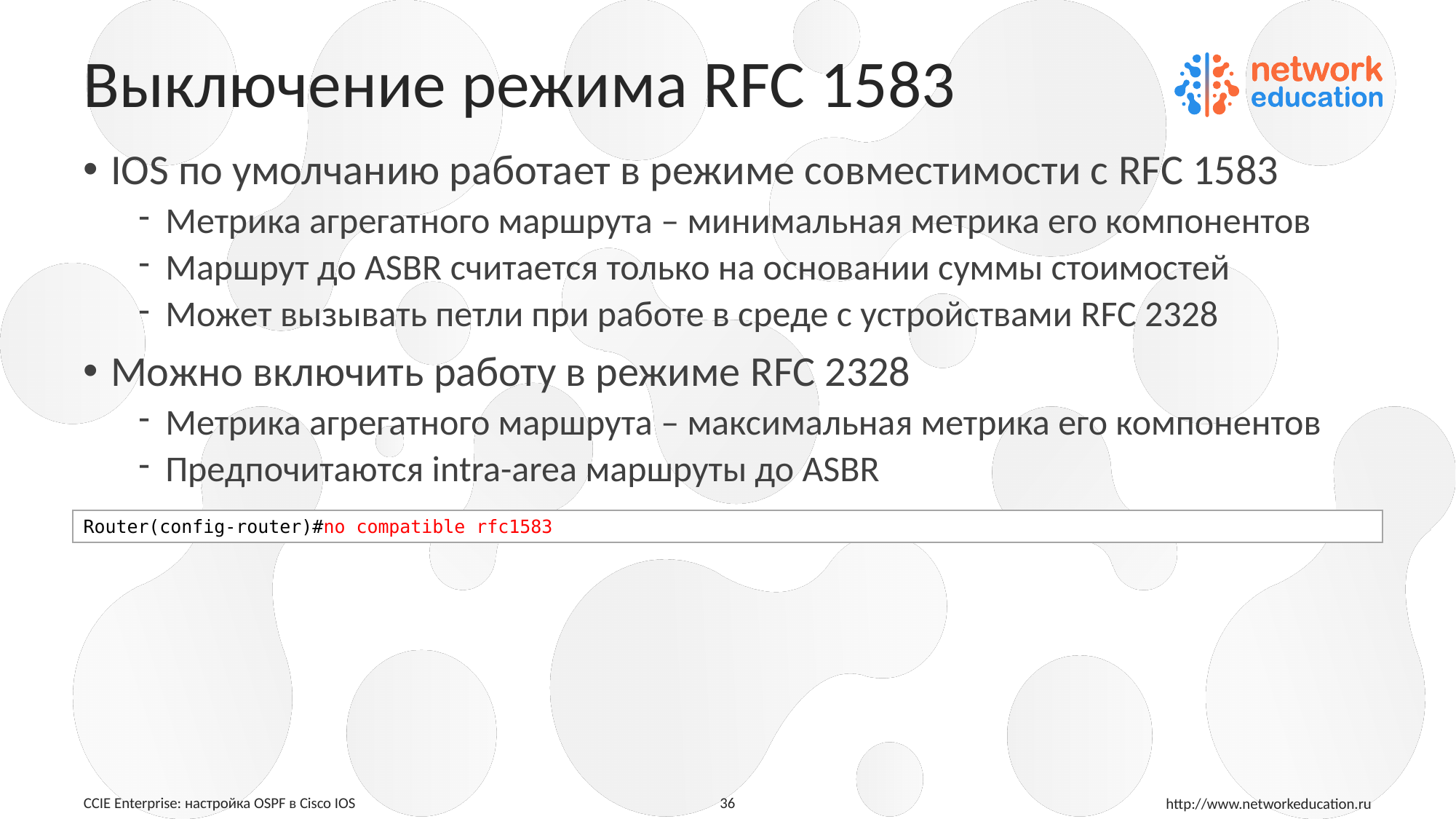

# Выключение режима RFC 1583
IOS по умолчанию работает в режиме совместимости с RFC 1583
Метрика агрегатного маршрута – минимальная метрика его компонентов
Маршрут до ASBR считается только на основании суммы стоимостей
Может вызывать петли при работе в среде с устройствами RFC 2328
Можно включить работу в режиме RFC 2328
Метрика агрегатного маршрута – максимальная метрика его компонентов
Предпочитаются intra-area маршруты до ASBR

Router(config-router)#no compatible rfc1583
36
CCIE Enterprise: настройка OSPF в Cisco IOS